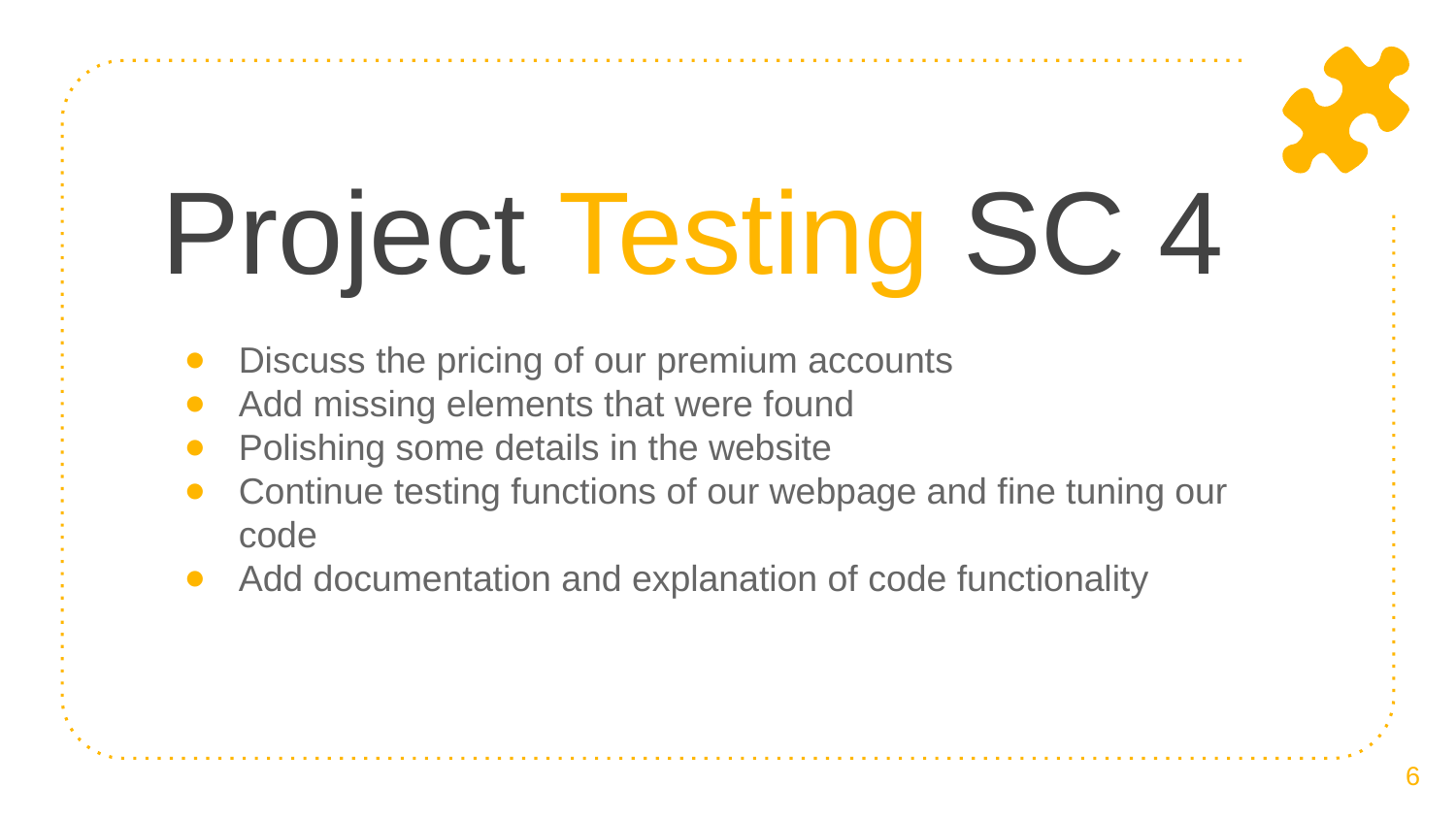

# Project Testing SC 4
Discuss the pricing of our premium accounts
Add missing elements that were found
Polishing some details in the website
Continue testing functions of our webpage and fine tuning our code
Add documentation and explanation of code functionality
6